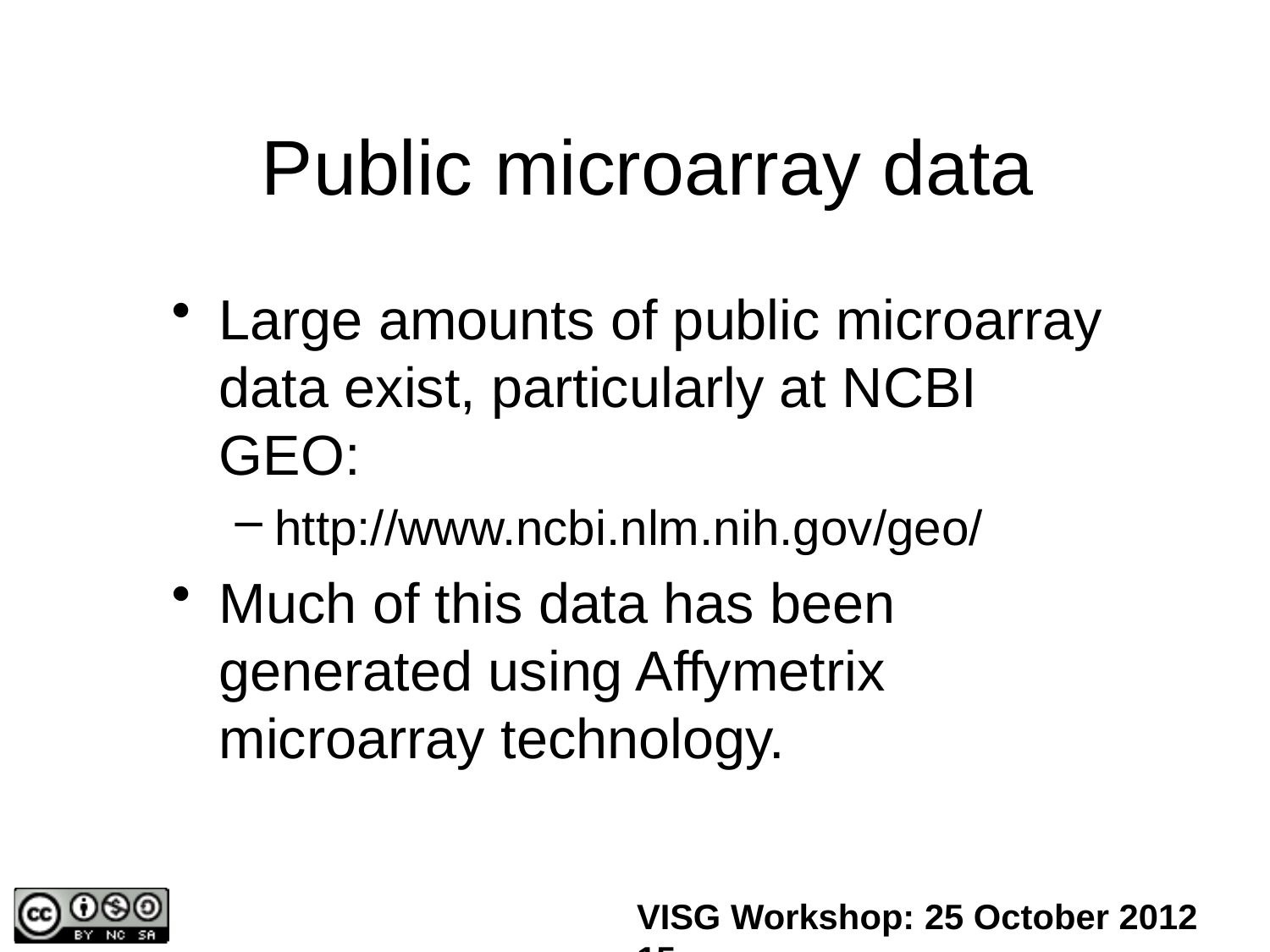

# Public microarray data
Large amounts of public microarray data exist, particularly at NCBI GEO:
http://www.ncbi.nlm.nih.gov/geo/
Much of this data has been generated using Affymetrix microarray technology.